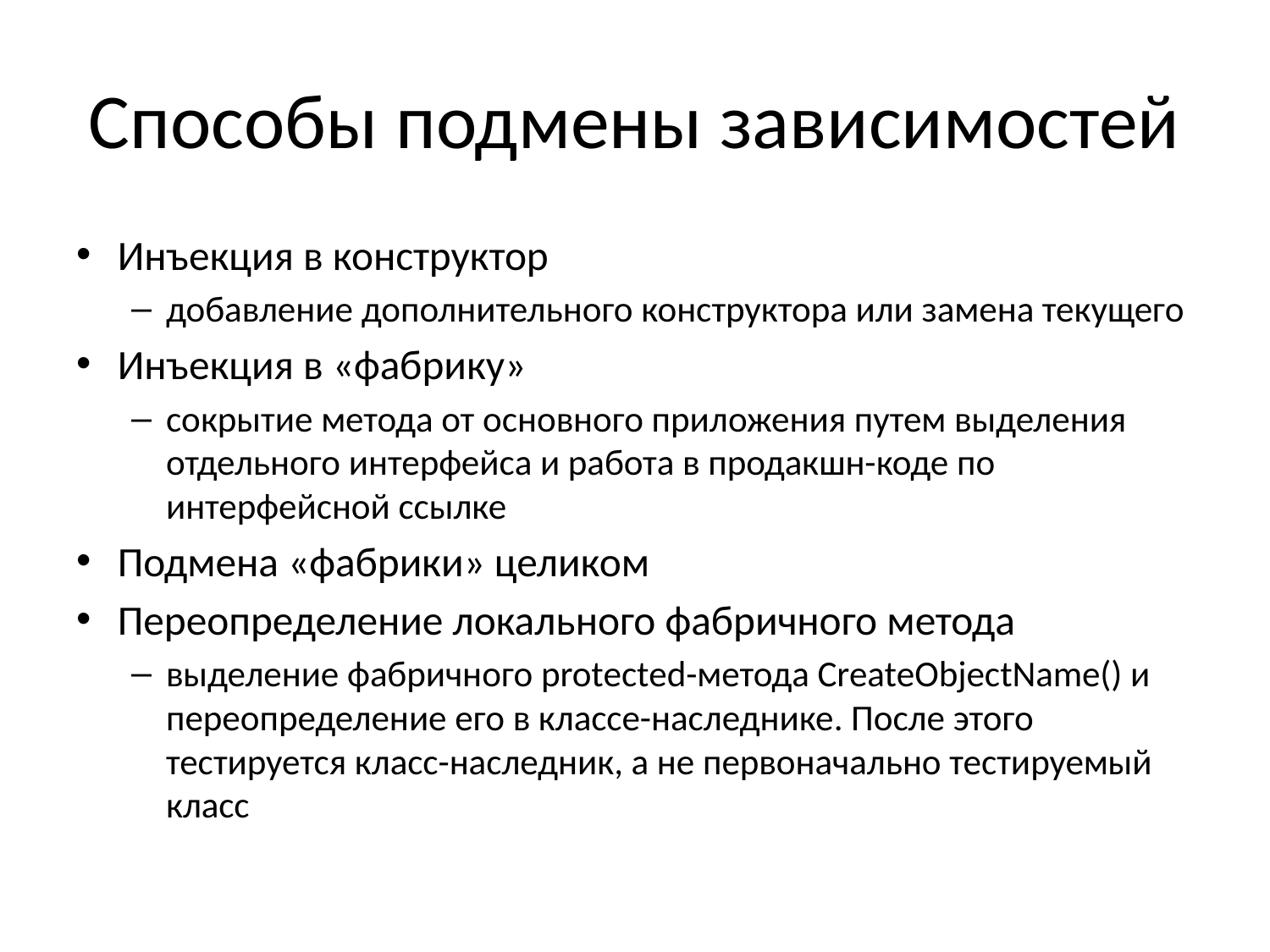

# Способы подмены зависимостей
Инъекция в конструктор
добавление дополнительного конструктора или замена текущего
Инъекция в «фабрику»
сокрытие метода от основного приложения путем выделения отдельного интерфейса и работа в продакшн-коде по интерфейсной ссылке
Подмена «фабрики» целиком
Переопределение локального фабричного метода
выделение фабричного protected-метода CreateObjectName() и переопределение его в классе-наследнике. После этого тестируется класс-наследник, а не первоначально тестируемый класс